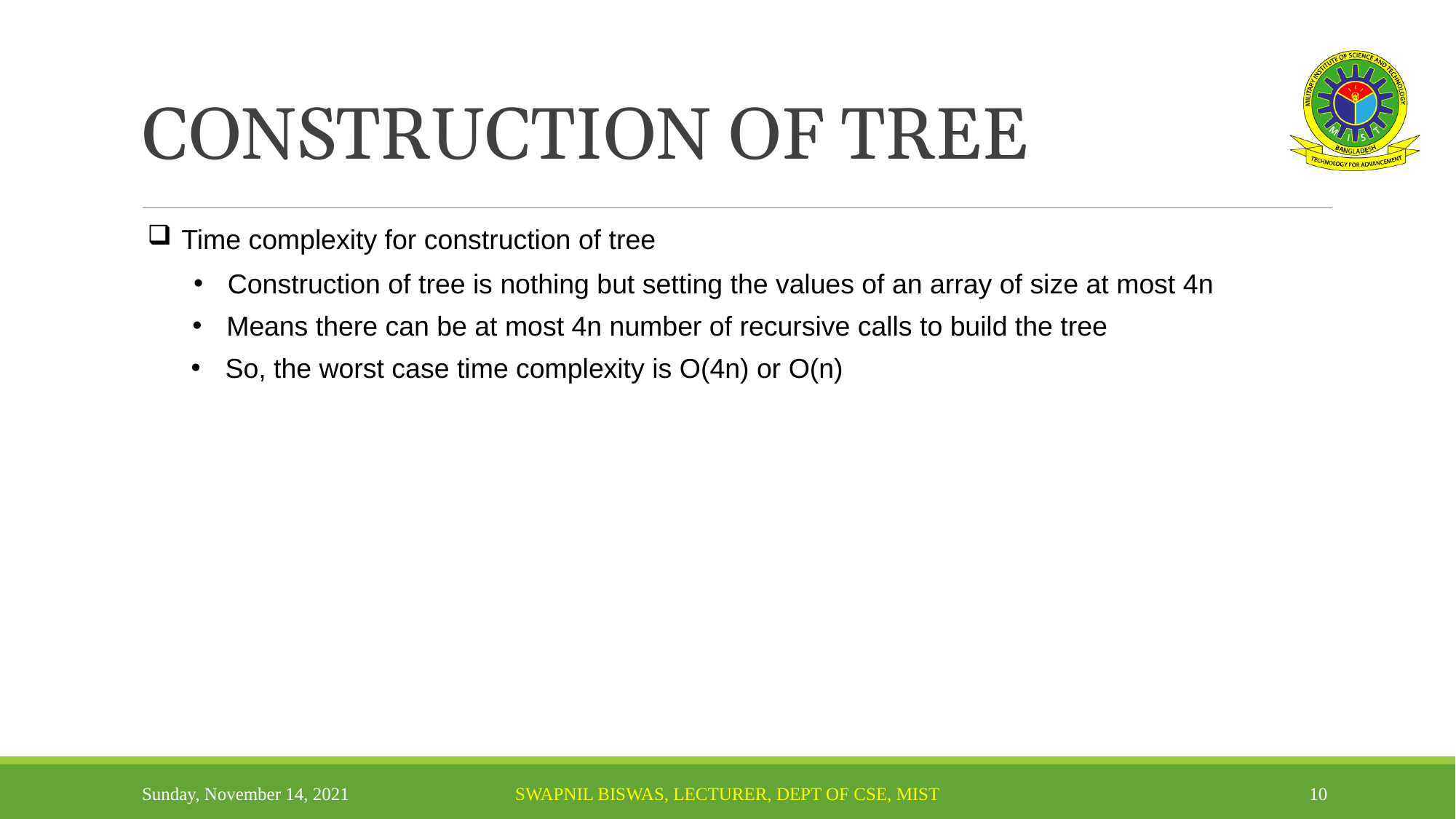

# CONSTRUCTION OF TREE
Time complexity for construction of tree
Construction of tree is nothing but setting the values of an array of size at most 4n
Means there can be at most 4n number of recursive calls to build the tree
So, the worst case time complexity is O(4n) or O(n)
Sunday, November 14, 2021
Swapnil Biswas, Lecturer, Dept of CSE, MIST
10